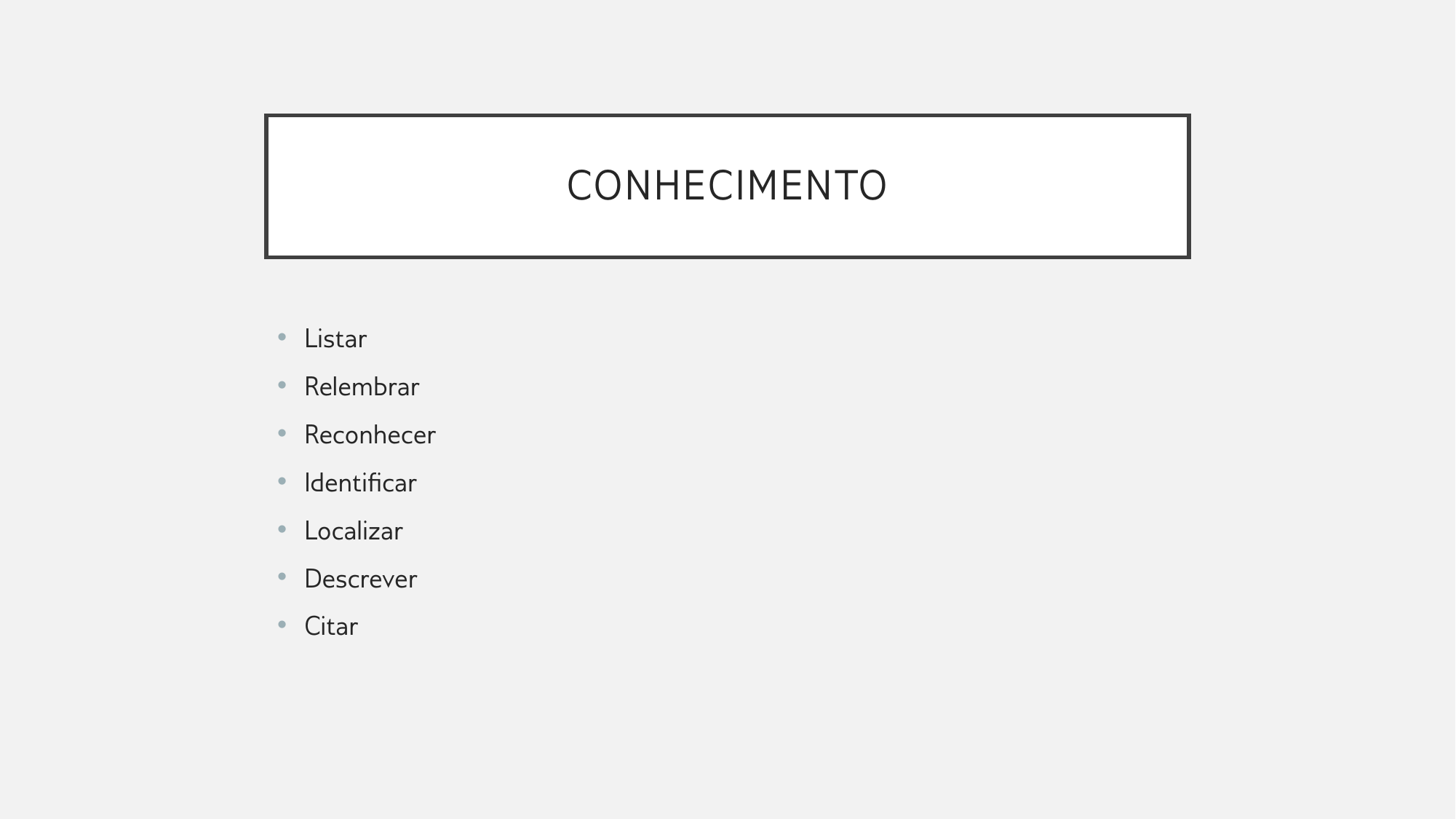

# CONHECIMENTO
Listar
Relembrar
Reconhecer
Identificar
Localizar
Descrever
Citar